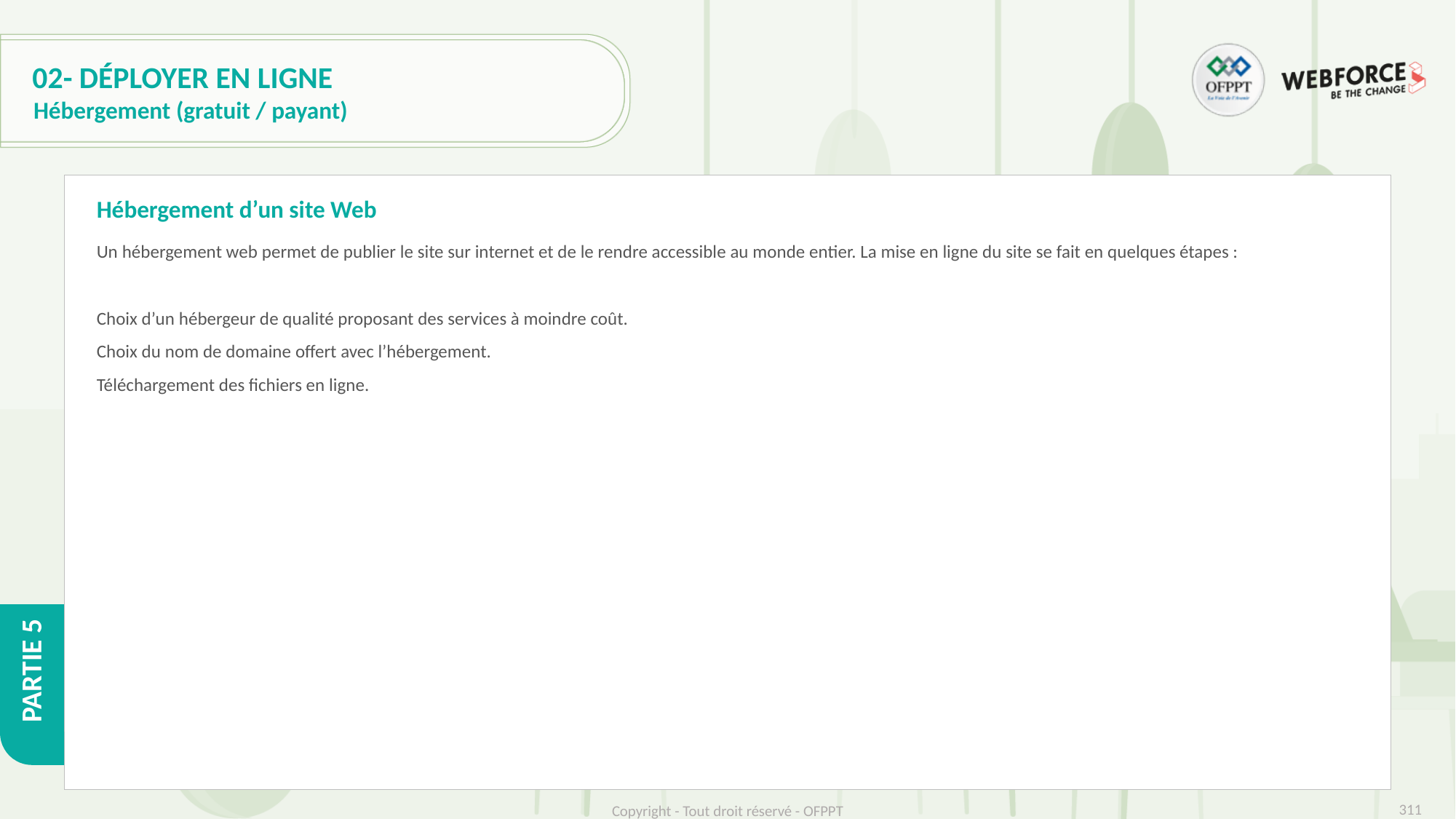

# 02- Déployer en ligne
Hébergement (gratuit / payant)
Hébergement d’un site Web
Un hébergement web permet de publier le site sur internet et de le rendre accessible au monde entier. La mise en ligne du site se fait en quelques étapes :

Choix d’un hébergeur de qualité proposant des services à moindre coût.
Choix du nom de domaine offert avec l’hébergement.
Téléchargement des fichiers en ligne.